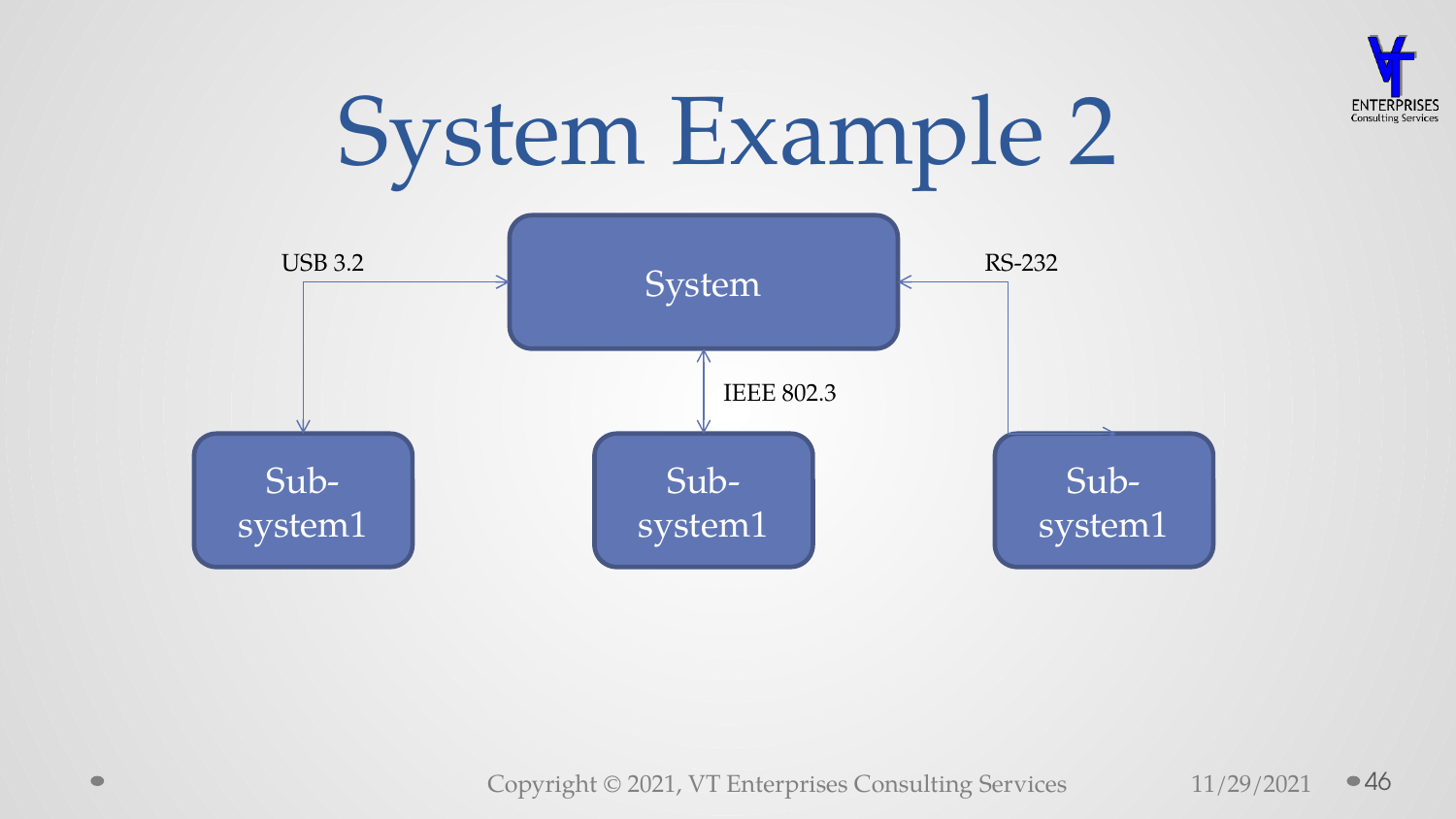

# System Example 2
System
USB 3.2
RS-232
IEEE 802.3
Sub-system1
Sub-system1
Sub-system1

46
11/29/2021